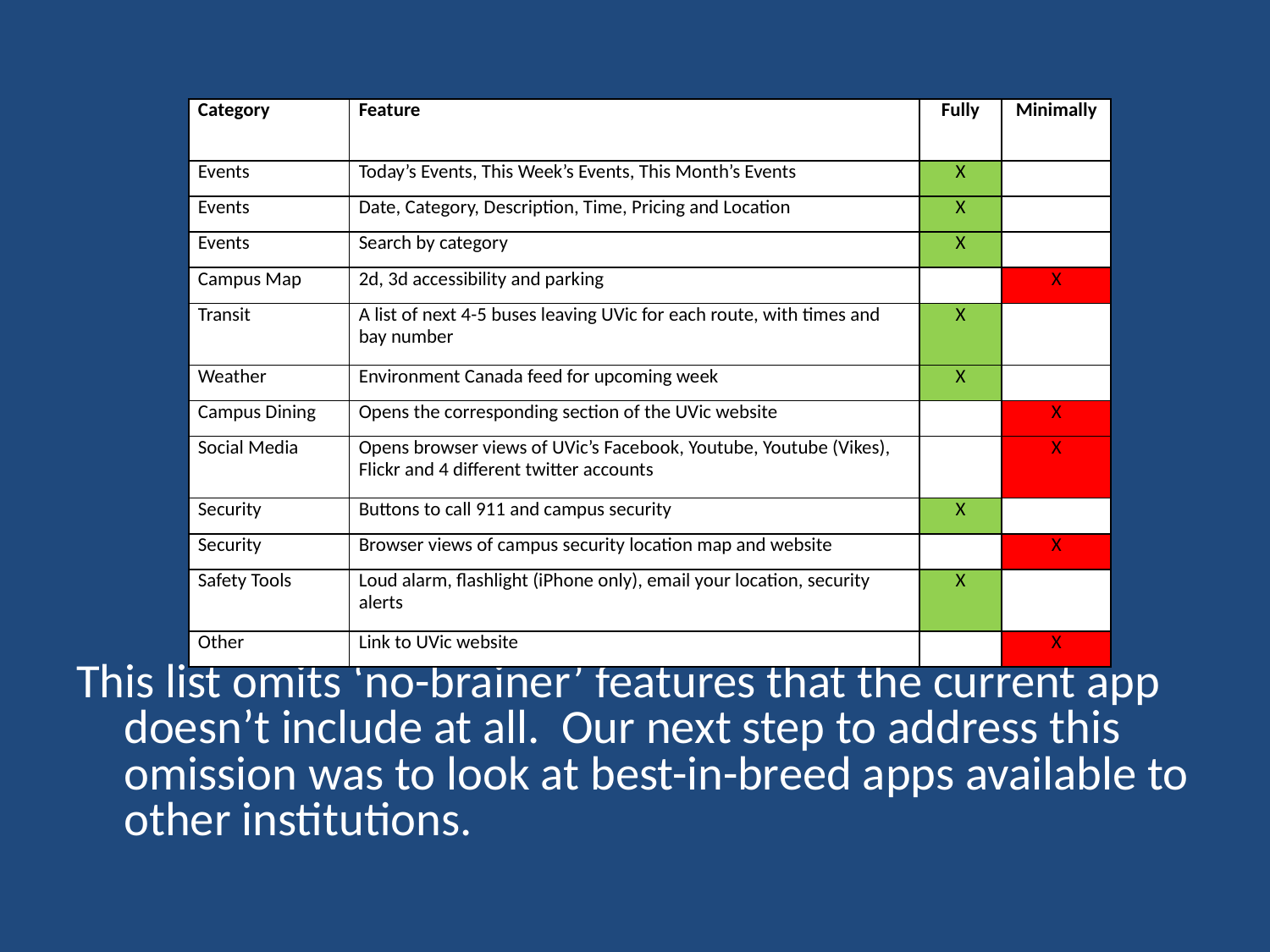

| Category | Feature | Fully | Minimally |
| --- | --- | --- | --- |
| Events | Today’s Events, This Week’s Events, This Month’s Events | X |  |
| Events | Date, Category, Description, Time, Pricing and Location | X |  |
| Events | Search by category | X |  |
| Campus Map | 2d, 3d accessibility and parking |  | X |
| Transit | A list of next 4-5 buses leaving UVic for each route, with times and bay number | X |  |
| Weather | Environment Canada feed for upcoming week | X |  |
| Campus Dining | Opens the corresponding section of the UVic website |  | X |
| Social Media | Opens browser views of UVic’s Facebook, Youtube, Youtube (Vikes), Flickr and 4 different twitter accounts |  | X |
| Security | Buttons to call 911 and campus security | X |  |
| Security | Browser views of campus security location map and website |  | X |
| Safety Tools | Loud alarm, flashlight (iPhone only), email your location, security alerts | X |  |
| Other | Link to UVic website |  | X |
This list omits ‘no-brainer’ features that the current app doesn’t include at all.  Our next step to address this omission was to look at best-in-breed apps available to other institutions.